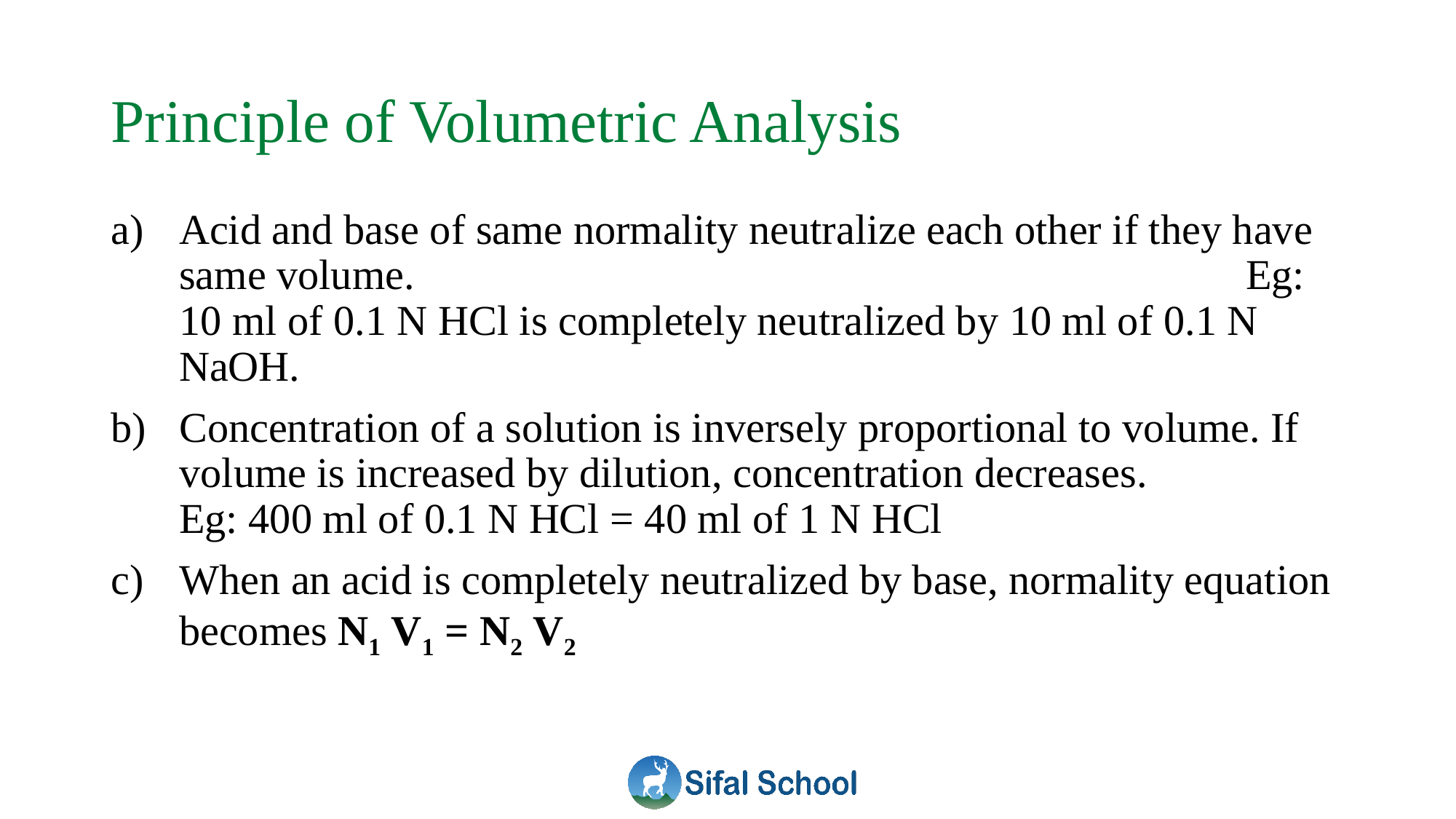

# Principle of Volumetric Analysis
Acid and base of same normality neutralize each other if they have same volume.      							        Eg: 10 ml of 0.1 N HCl is completely neutralized by 10 ml of 0.1 N NaOH.
Concentration of a solution is inversely proportional to volume. If volume is increased by dilution, concentration decreases.              Eg: 400 ml of 0.1 N HCl = 40 ml of 1 N HCl
When an acid is completely neutralized by base, normality equation becomes N1 V1 = N2 V2